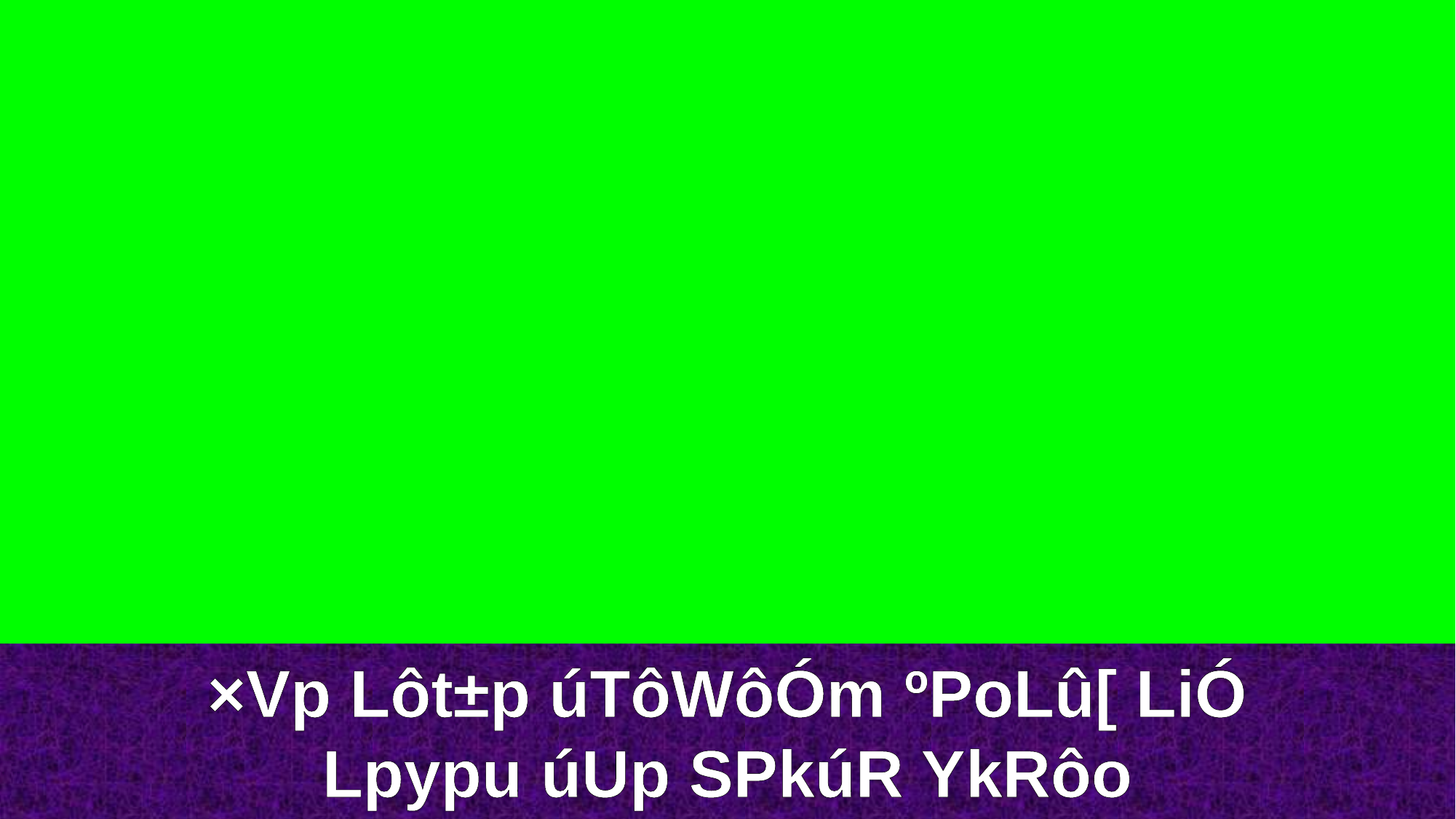

×Vp Lôt±p úTôWôÓm ºPoLû[ LiÓ
Lpypu úUp SPkúR YkRôo